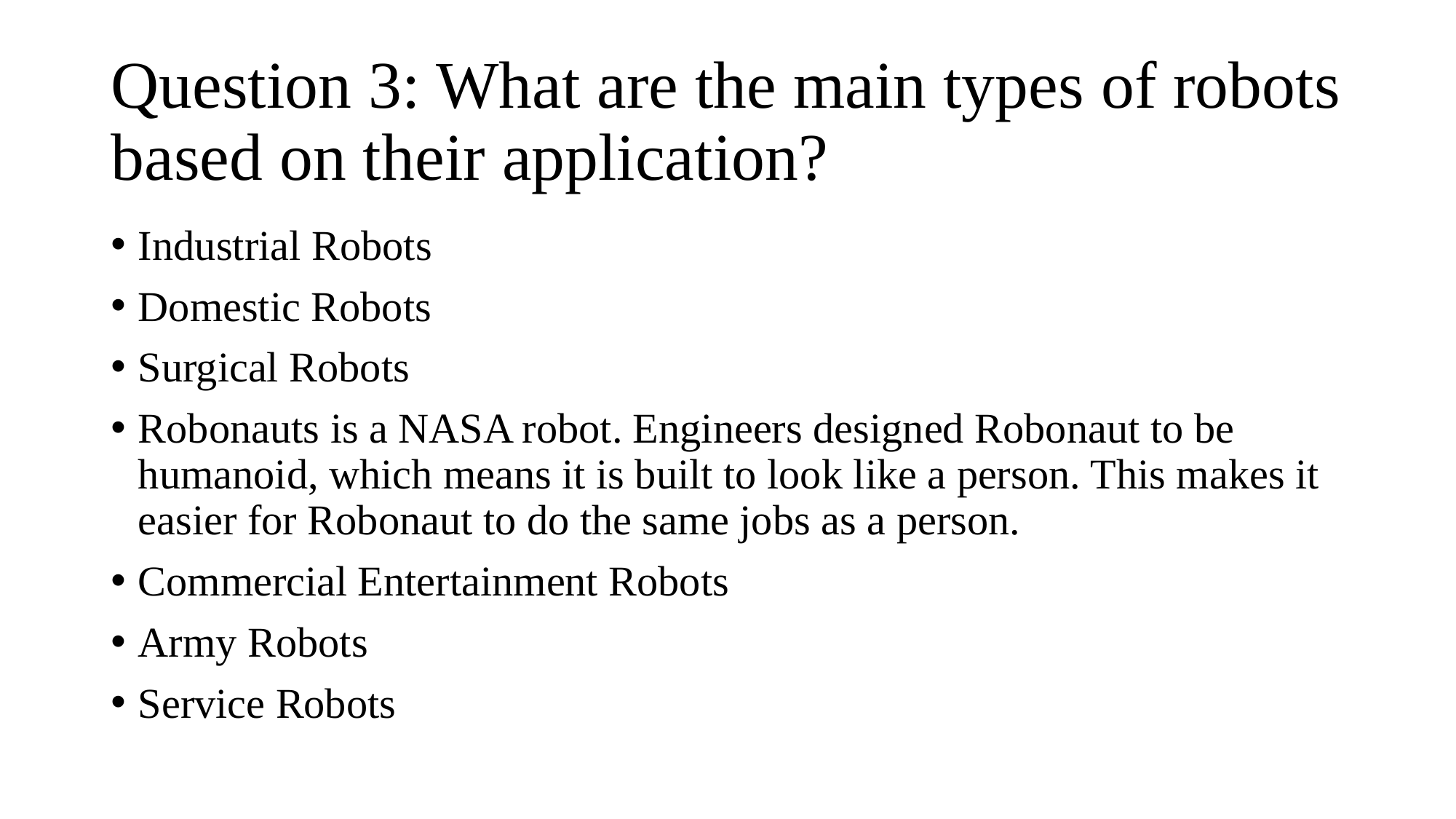

# Question 3: What are the main types of robots based on their application?
Industrial Robots
Domestic Robots
Surgical Robots
Robonauts is a NASA robot. Engineers designed Robonaut to be humanoid, which means it is built to look like a person. This makes it easier for Robonaut to do the same jobs as a person.
Commercial Entertainment Robots
Army Robots
Service Robots